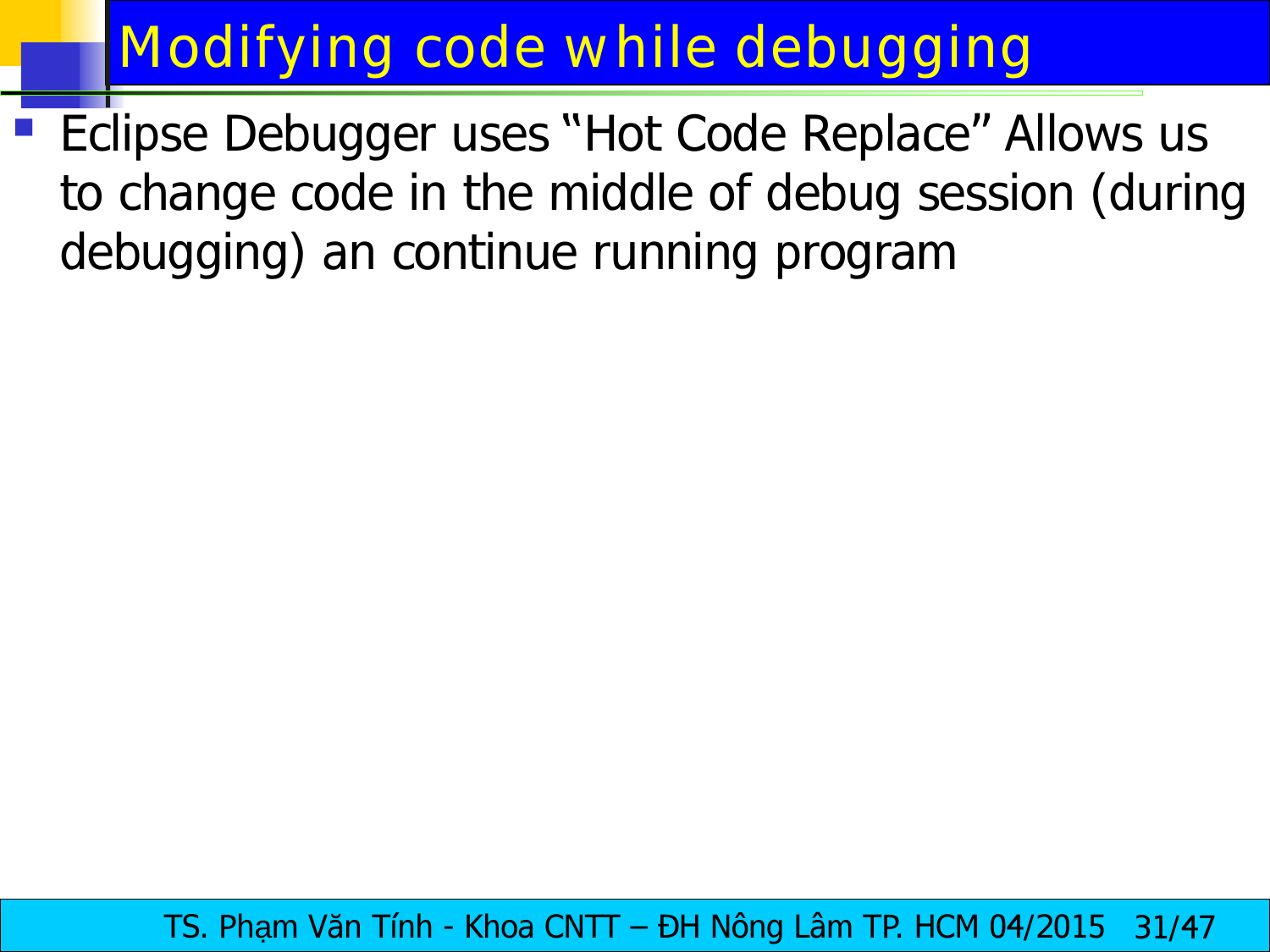

# Modifying code while debugging
Eclipse Debugger uses “Hot Code Replace” Allows us to change code in the middle of debug session (during debugging) an continue running program